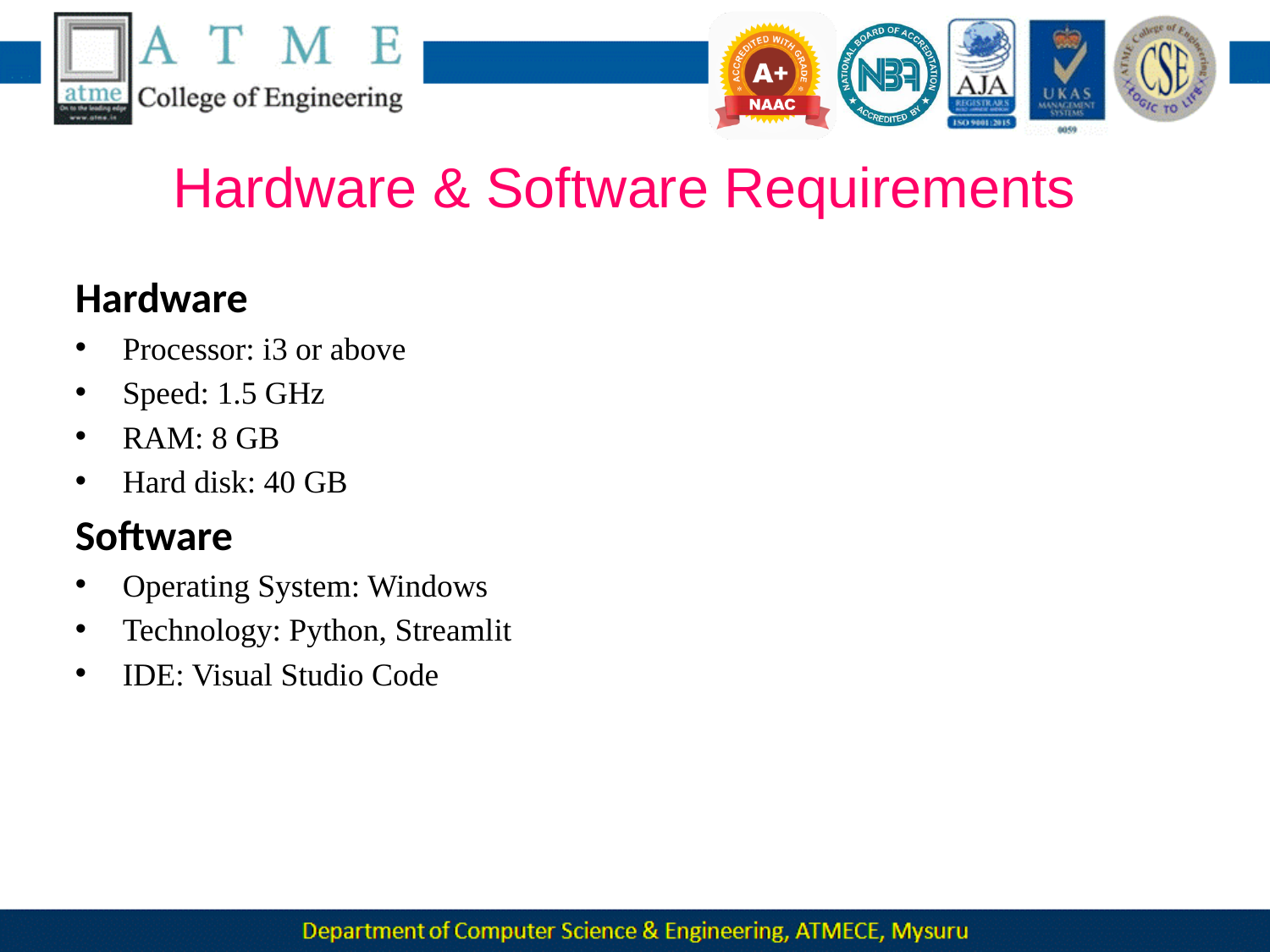

# Hardware & Software Requirements
Hardware
Processor: i3 or above
Speed: 1.5 GHz
RAM: 8 GB
Hard disk: 40 GB
Software
Operating System: Windows
Technology: Python, Streamlit
IDE: Visual Studio Code